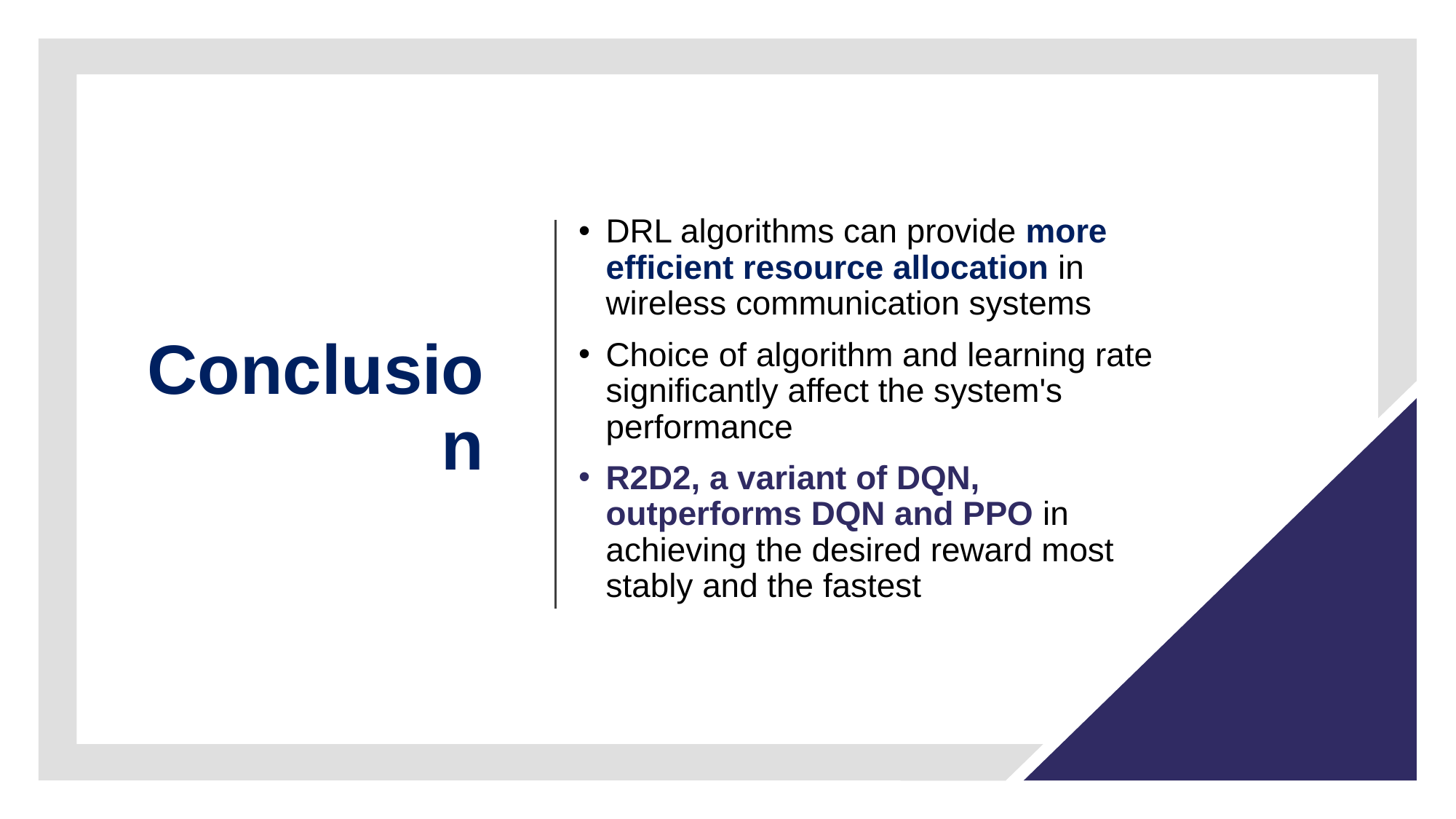

# Conclusion
DRL algorithms can provide more efficient resource allocation in wireless communication systems
Choice of algorithm and learning rate significantly affect the system's performance
R2D2, a variant of DQN, outperforms DQN and PPO in achieving the desired reward most stably and the fastest